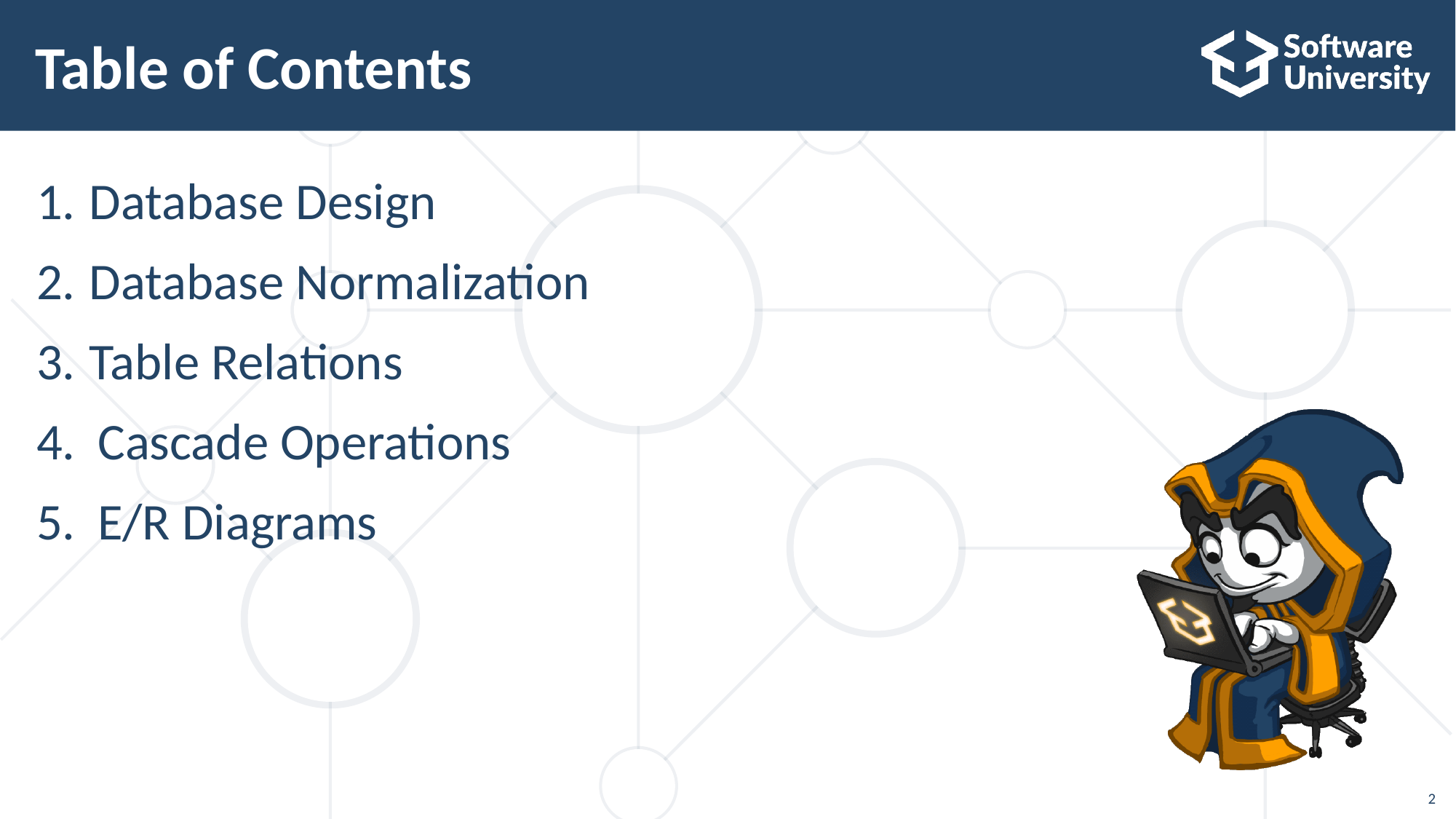

# Table of Contents
Database Design
Database Normalization
Table Relations
Cascade Operations
E/R Diagrams
2